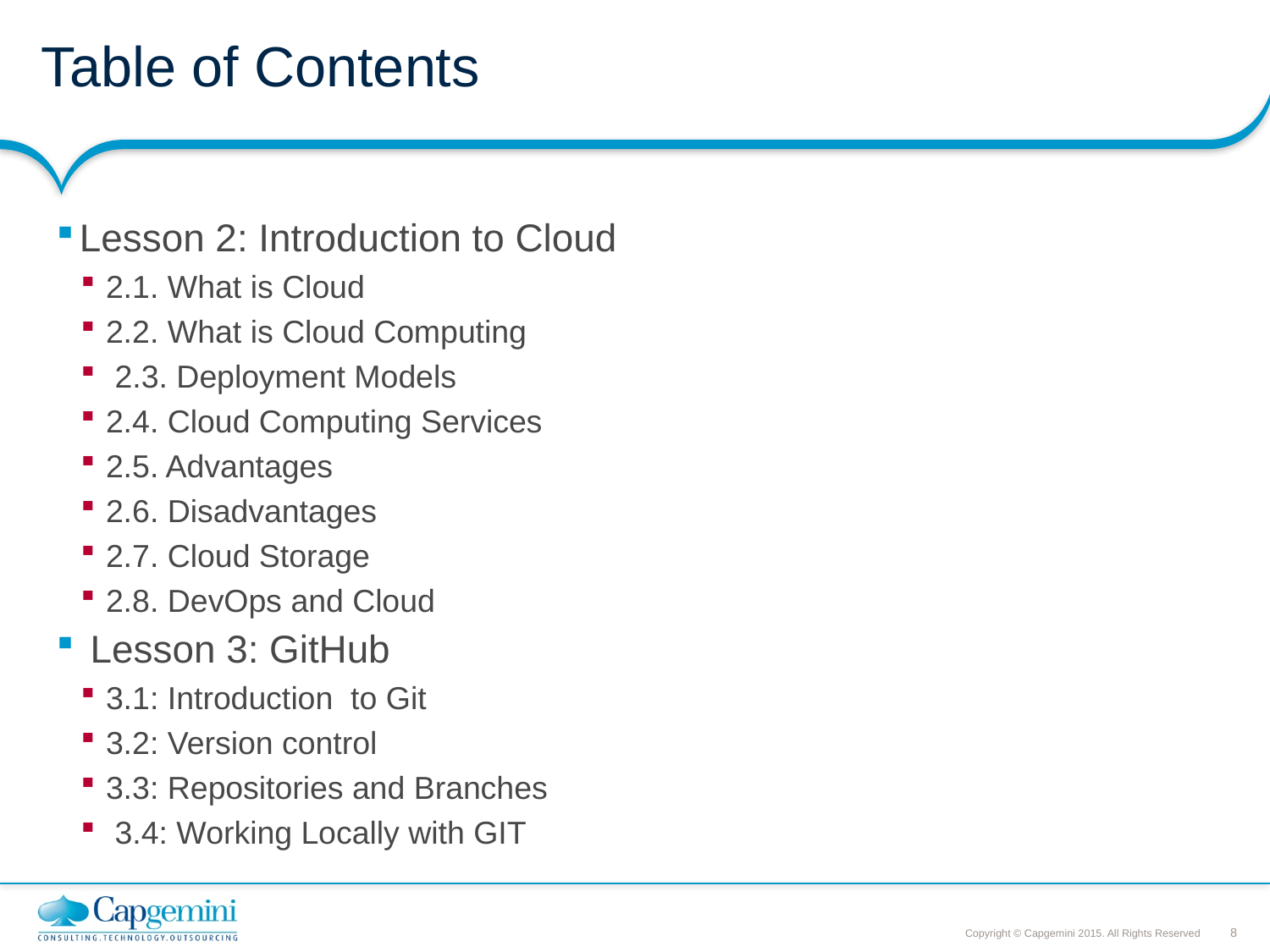

# Table of Contents
Lesson 2: Introduction to Cloud
2.1. What is Cloud
2.2. What is Cloud Computing
 2.3. Deployment Models
2.4. Cloud Computing Services
2.5. Advantages
2.6. Disadvantages
2.7. Cloud Storage
2.8. DevOps and Cloud
 Lesson 3: GitHub
3.1: Introduction  to Git
3.2: Version control
3.3: Repositories and Branches
 3.4: Working Locally with GIT